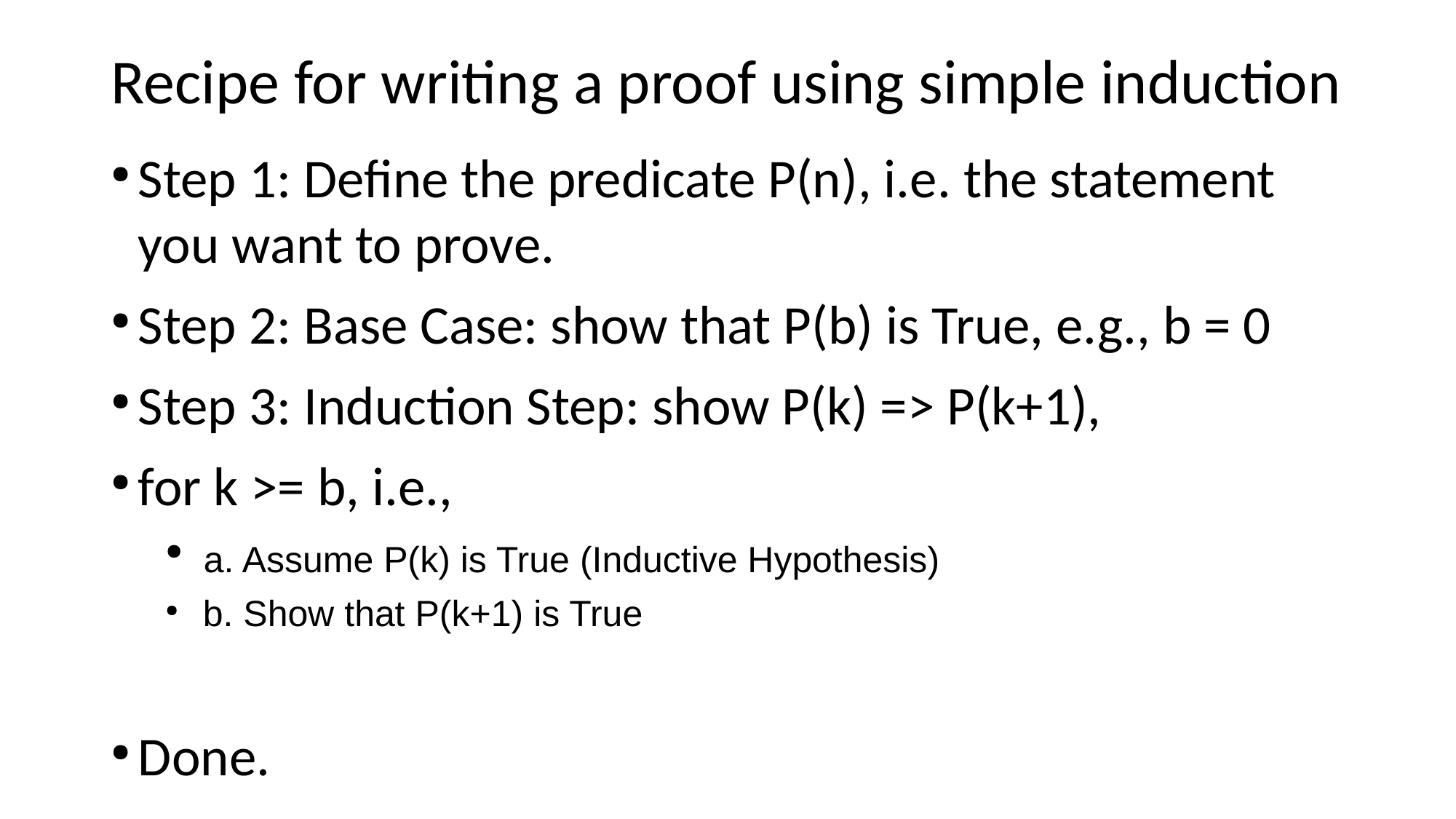

# Recipe for writing a proof using simple induction
Step 1: Define the predicate P(n), i.e. the statement you want to prove.
Step 2: Base Case: show that P(b) is True, e.g., b = 0
Step 3: Induction Step: show P(k) => P(k+1),
for k >= b, i.e.,
 a. Assume P(k) is True (Inductive Hypothesis)
 b. Show that P(k+1) is True

Done.